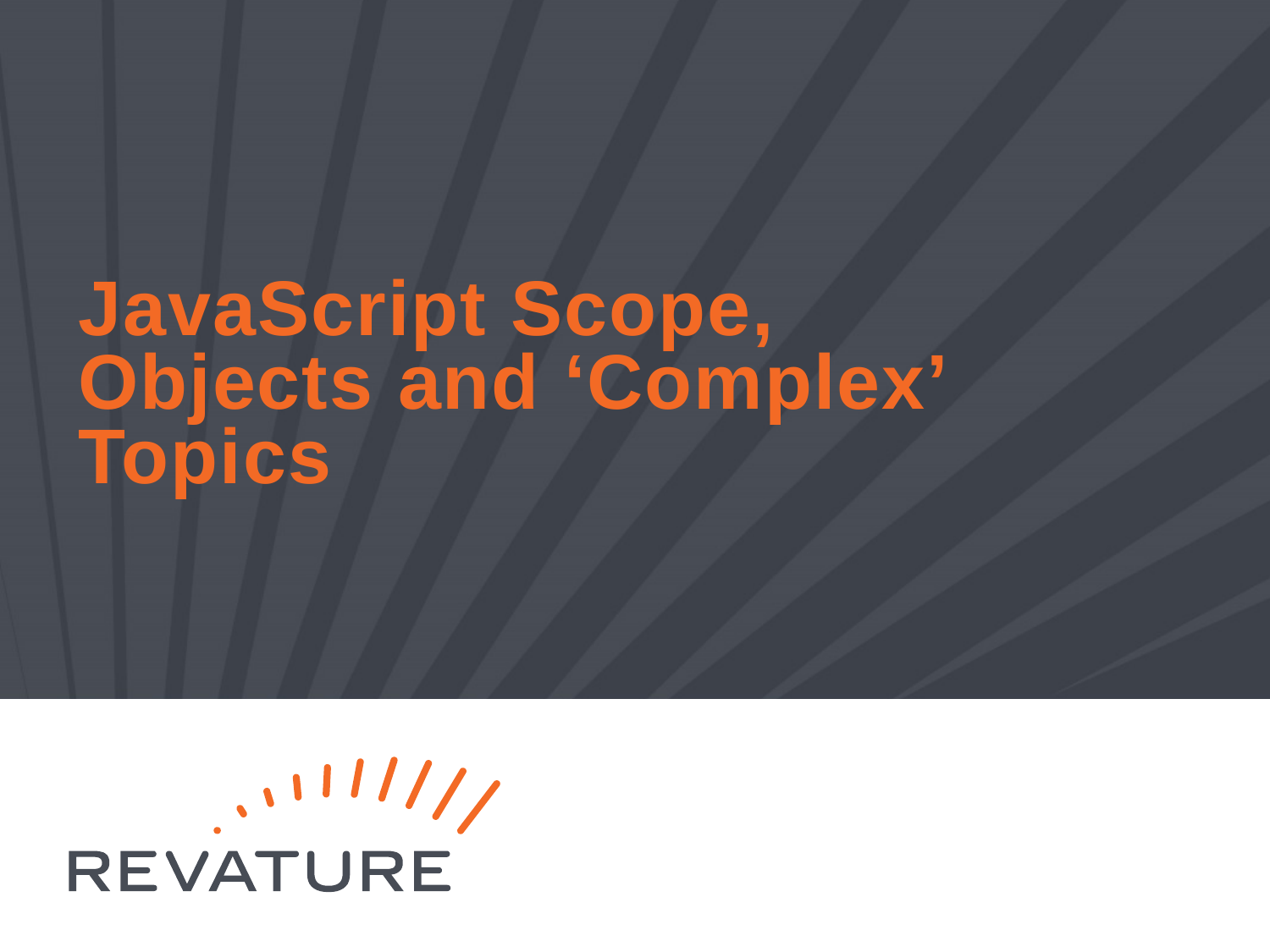

# JavaScript Scope, Objects and ‘Complex’ Topics